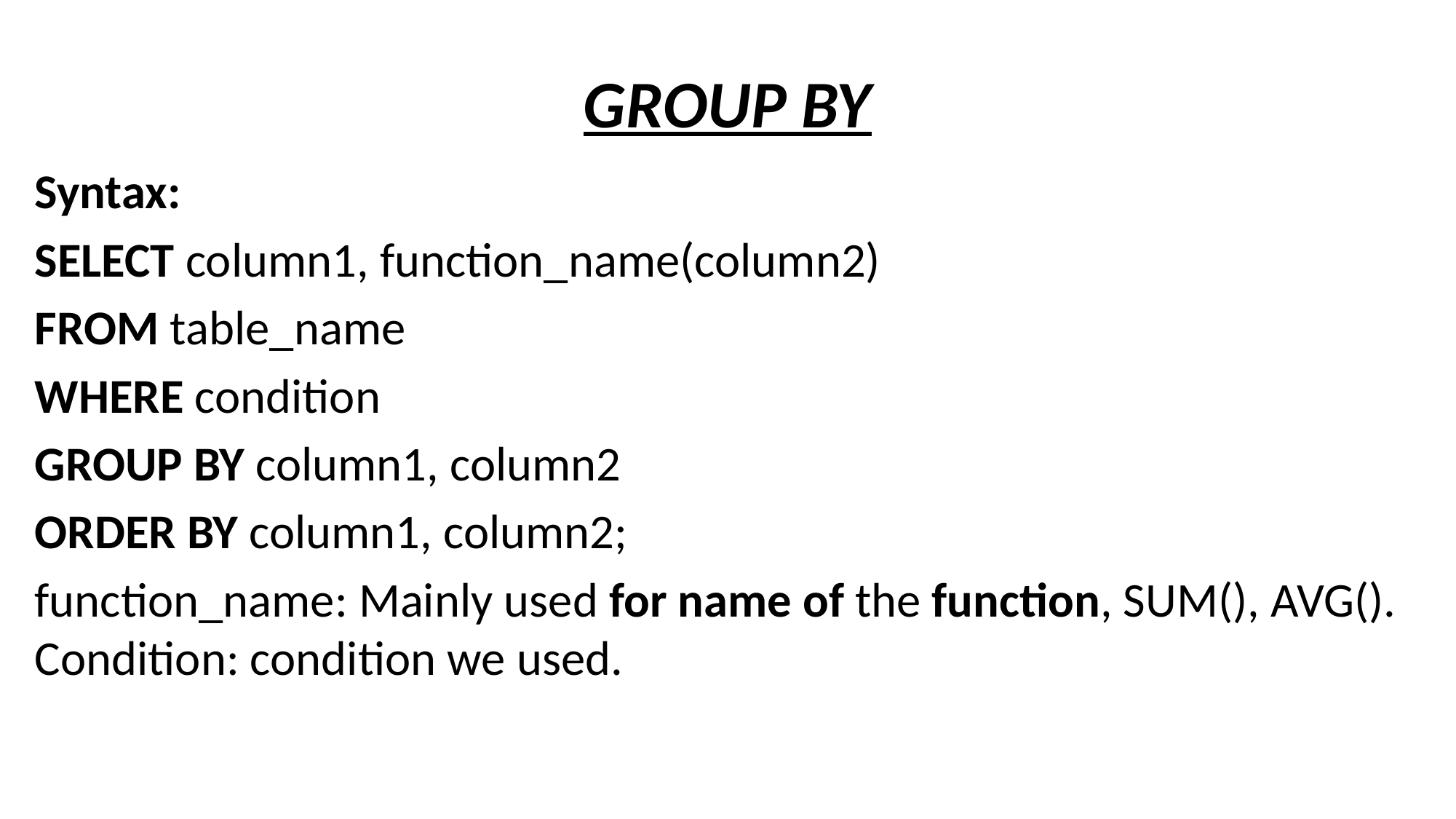

# GROUP BY
Syntax:
SELECT column1, function_name(column2)
FROM table_name
WHERE condition
GROUP BY column1, column2
ORDER BY column1, column2;
function_name: Mainly used for name of the function, SUM(), AVG().Condition: condition we used.